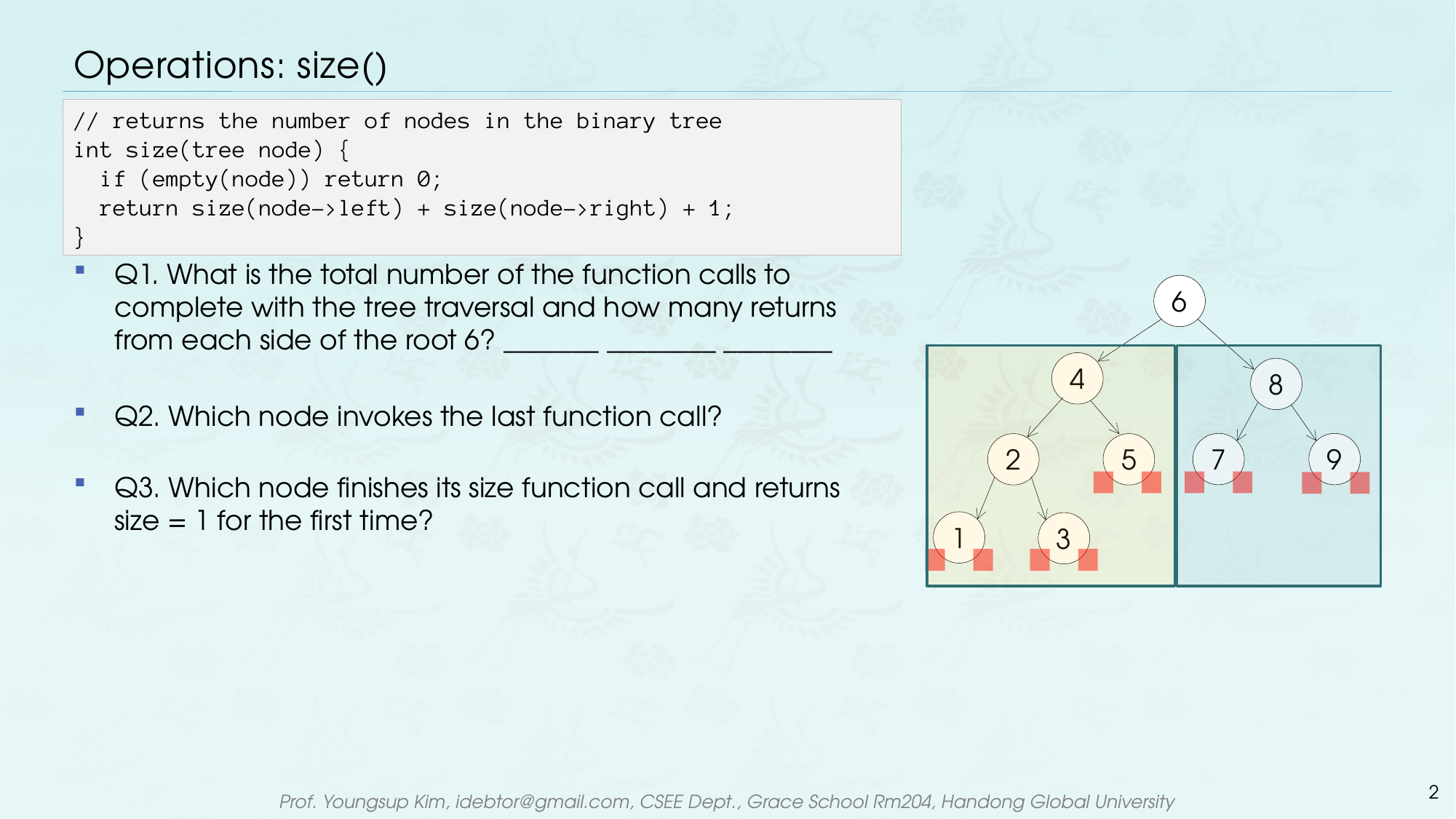

# Operations: size()

Q1. What is the total number of the function calls to complete with the tree traversal and how many returns from each side of the root 6? _______ ________ ________

Q2. Which node invokes the last function call?
Q3. Which node finishes its size function call and returns size = 1 for the first time?

// returns the number of nodes in the binary tree
int size(tree node) {
  if (empty(node)) return 0;
  return size(node->left) + size(node->right) + 1;
}
6
4
8
7
9
2
5

1
3

2